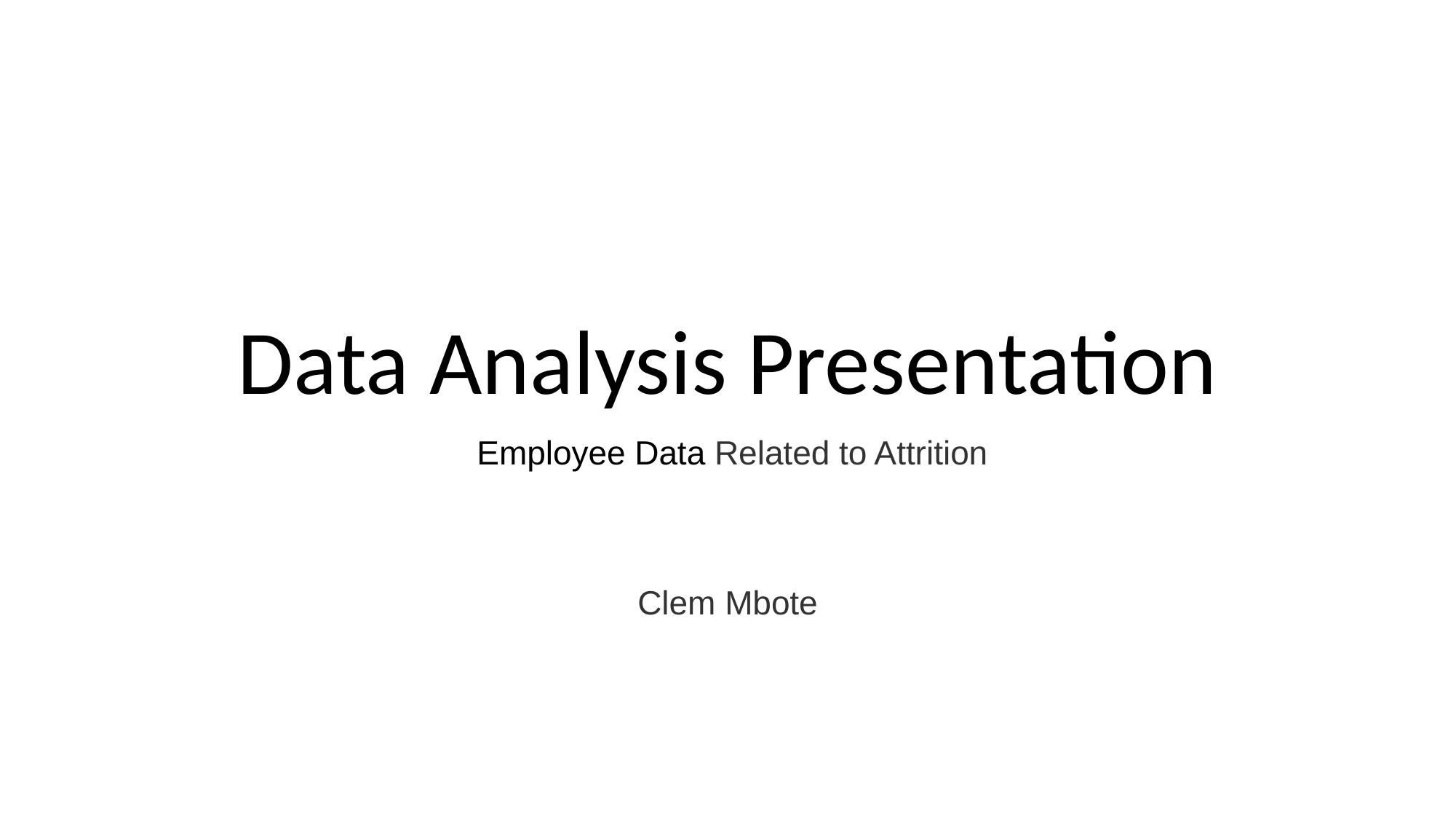

# Data Analysis Presentation
 Employee Data Related to Attrition

Clem Mbote